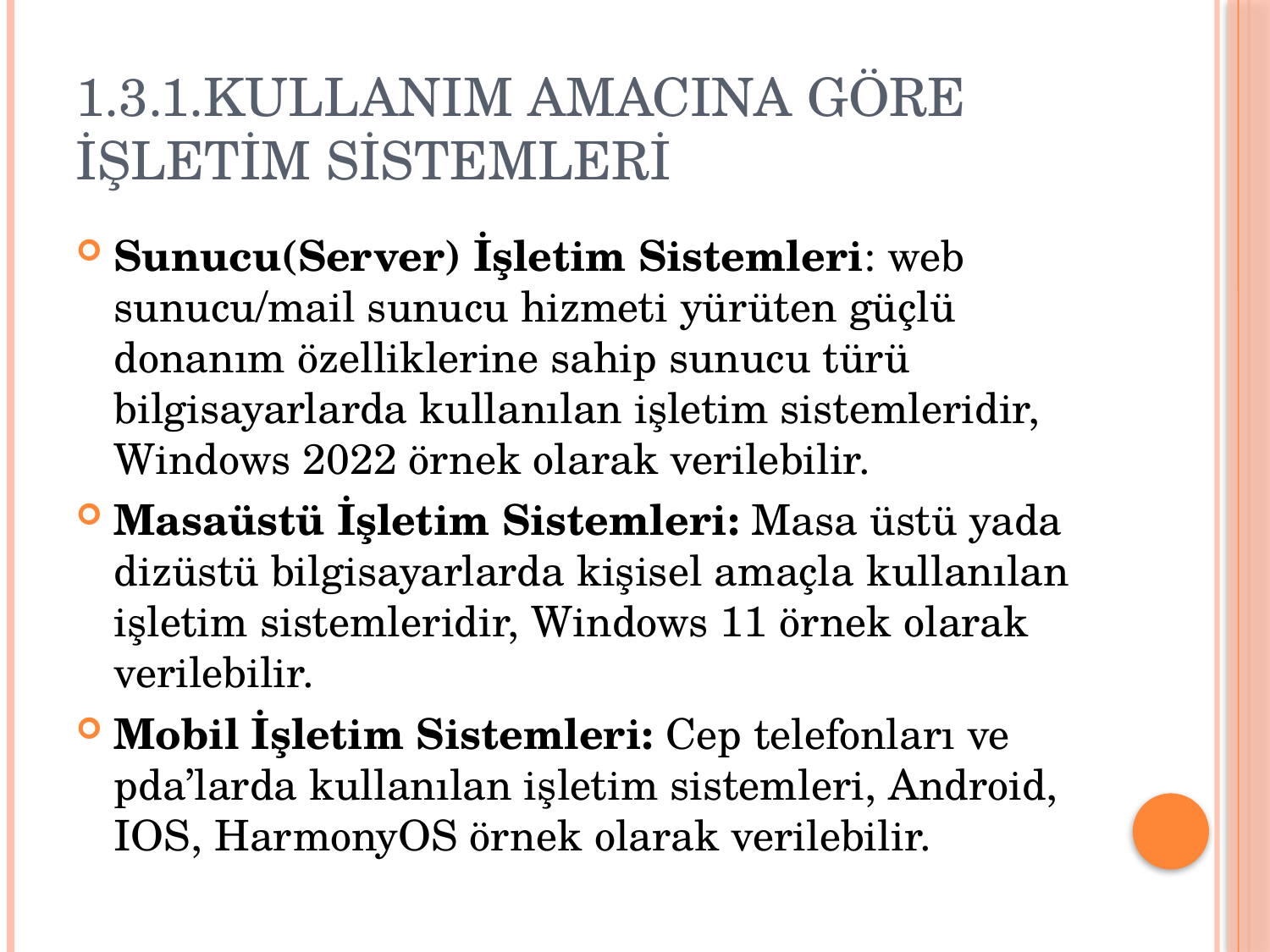

# 1.3.1.Kullanım Amacına Göre İşletim Sistemleri
Sunucu(Server) İşletim Sistemleri: web sunucu/mail sunucu hizmeti yürüten güçlü donanım özelliklerine sahip sunucu türü bilgisayarlarda kullanılan işletim sistemleridir, Windows 2022 örnek olarak verilebilir.
Masaüstü İşletim Sistemleri: Masa üstü yada dizüstü bilgisayarlarda kişisel amaçla kullanılan işletim sistemleridir, Windows 11 örnek olarak verilebilir.
Mobil İşletim Sistemleri: Cep telefonları ve pda’larda kullanılan işletim sistemleri, Android, IOS, HarmonyOS örnek olarak verilebilir.